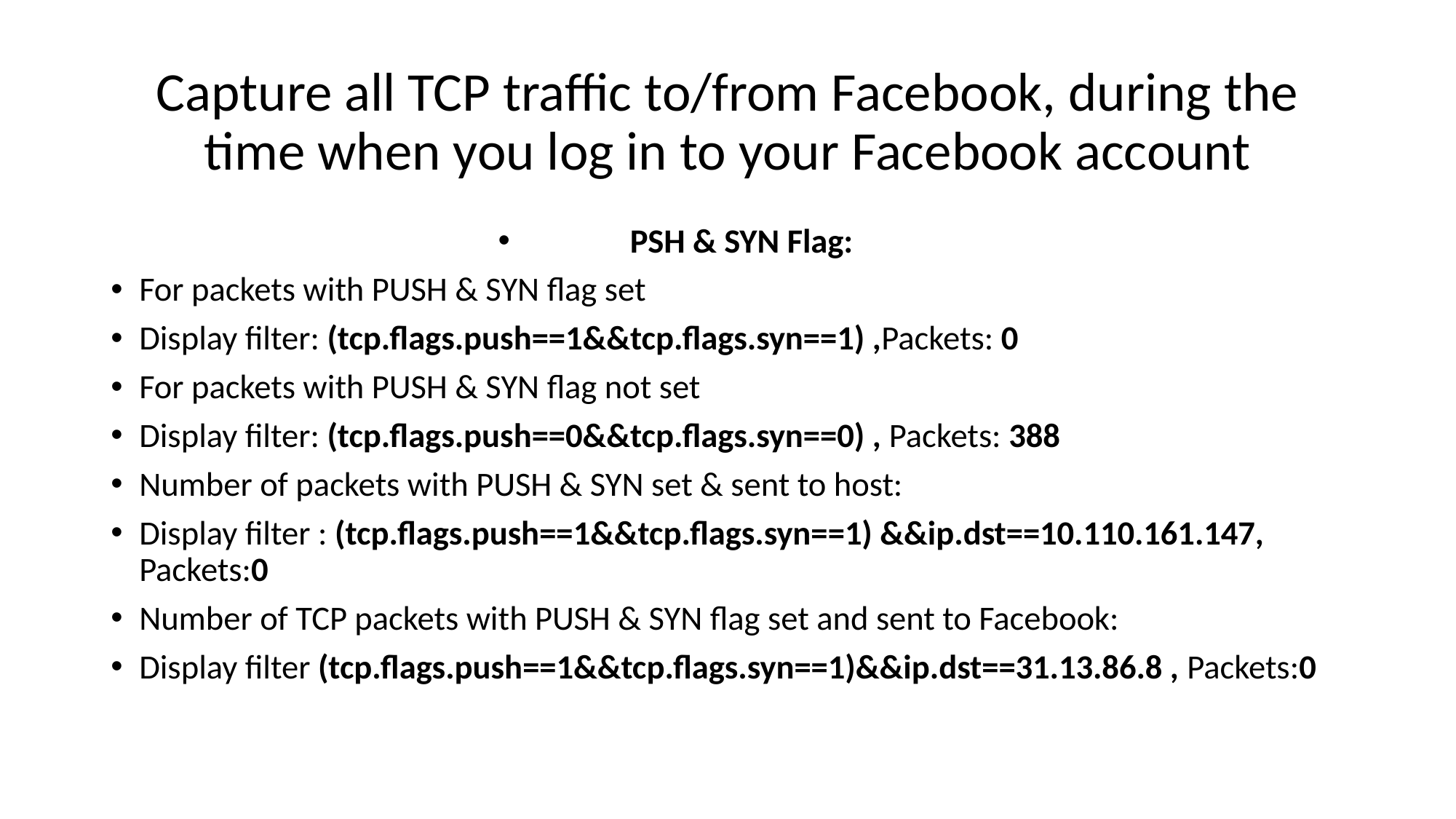

# Capture all TCP traffic to/from Facebook, during the time when you log in to your Facebook account
PSH & SYN Flag:
For packets with PUSH & SYN flag set
Display filter: (tcp.flags.push==1&&tcp.flags.syn==1) ,Packets: 0
For packets with PUSH & SYN flag not set
Display filter: (tcp.flags.push==0&&tcp.flags.syn==0) , Packets: 388
Number of packets with PUSH & SYN set & sent to host:
Display filter : (tcp.flags.push==1&&tcp.flags.syn==1) &&ip.dst==10.110.161.147,
Packets:0
Number of TCP packets with PUSH & SYN flag set and sent to Facebook:
Display filter (tcp.flags.push==1&&tcp.flags.syn==1)&&ip.dst==31.13.86.8 , Packets:0